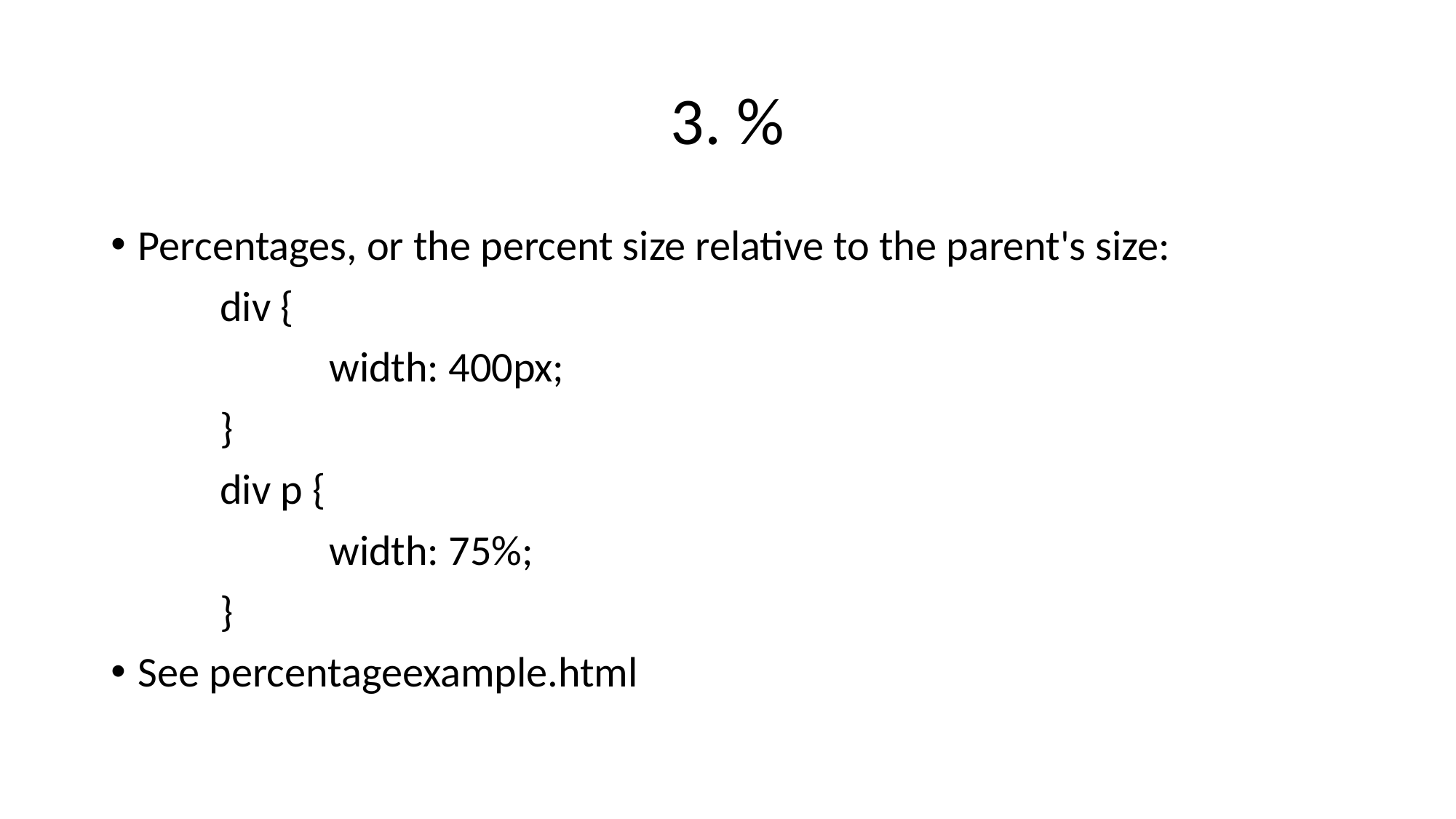

# 3. %
Percentages, or the percent size relative to the parent's size:
	div {
		width: 400px;
	}
	div p {
		width: 75%;
	}
See percentageexample.html